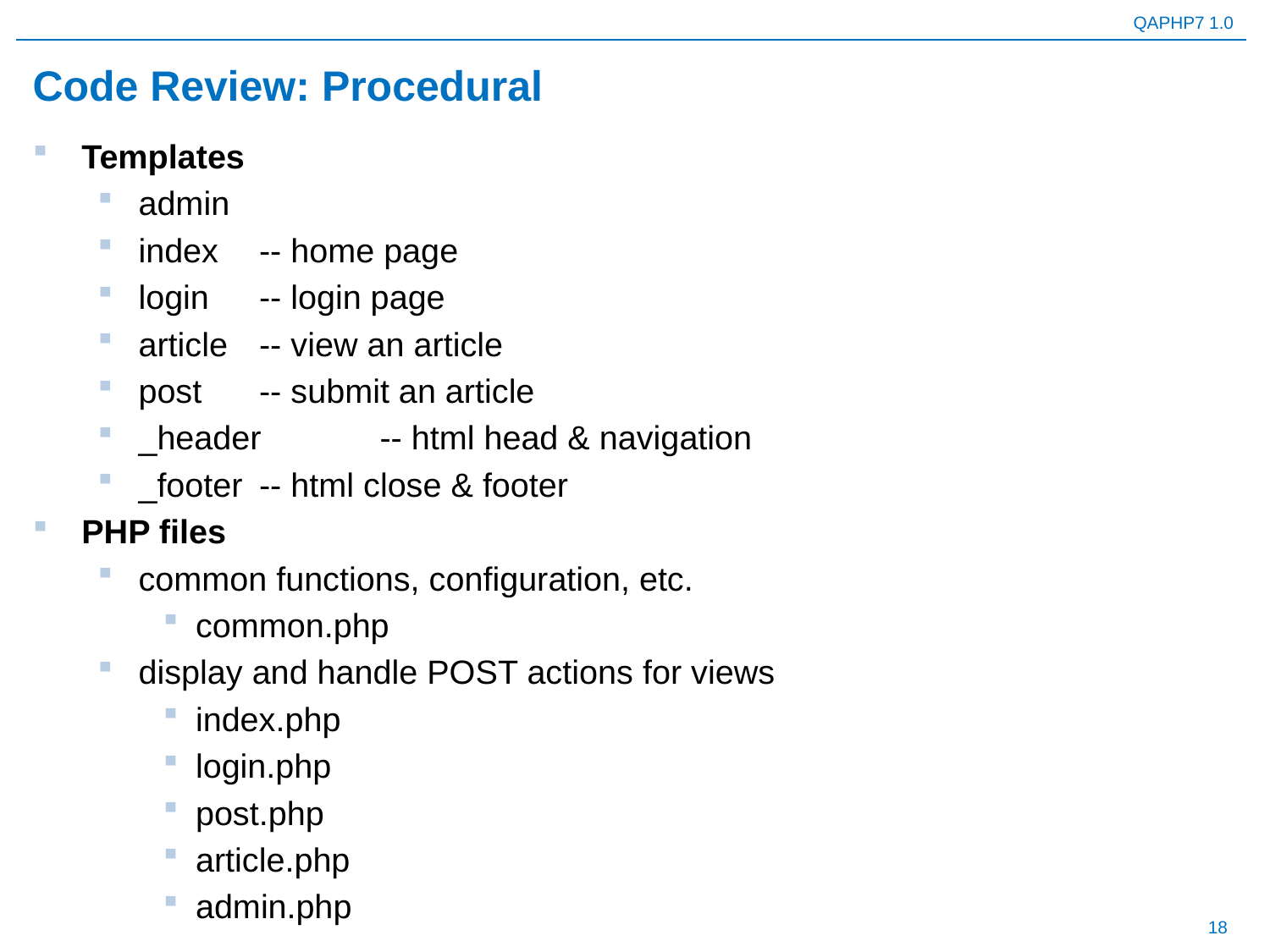

# Code Review: Procedural
Templates
admin
index		-- home page
login		-- login page
article		-- view an article
post		-- submit an article
_header 		-- html head & navigation
_footer		-- html close & footer
PHP files
common functions, configuration, etc.
common.php
display and handle POST actions for views
index.php
login.php
post.php
article.php
admin.php